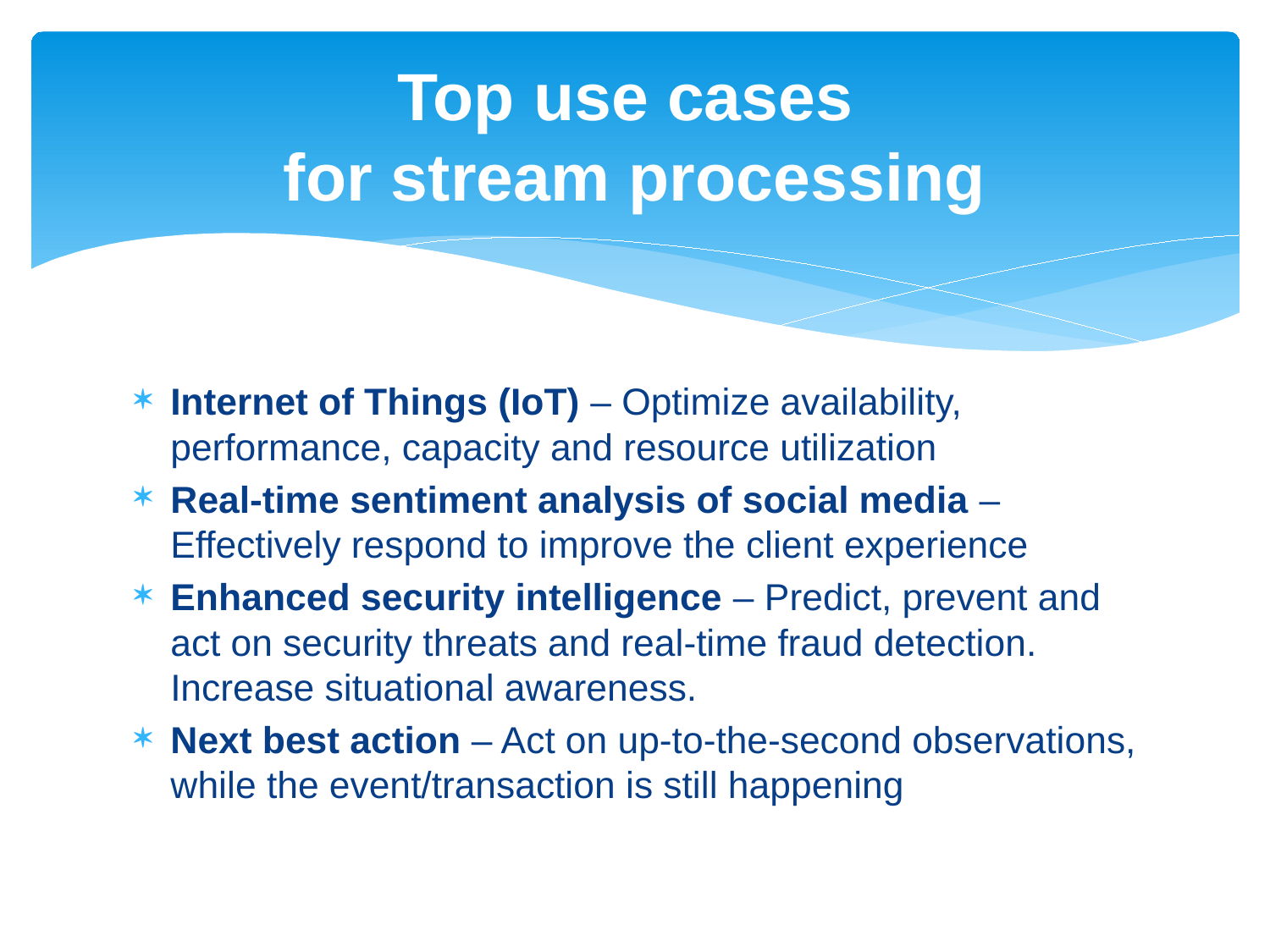

# Top use cases for stream processing
Internet of Things (IoT) – Optimize availability, performance, capacity and resource utilization
Real-time sentiment analysis of social media – Effectively respond to improve the client experience
Enhanced security intelligence – Predict, prevent and act on security threats and real-time fraud detection. Increase situational awareness.
Next best action – Act on up-to-the-second observations, while the event/transaction is still happening